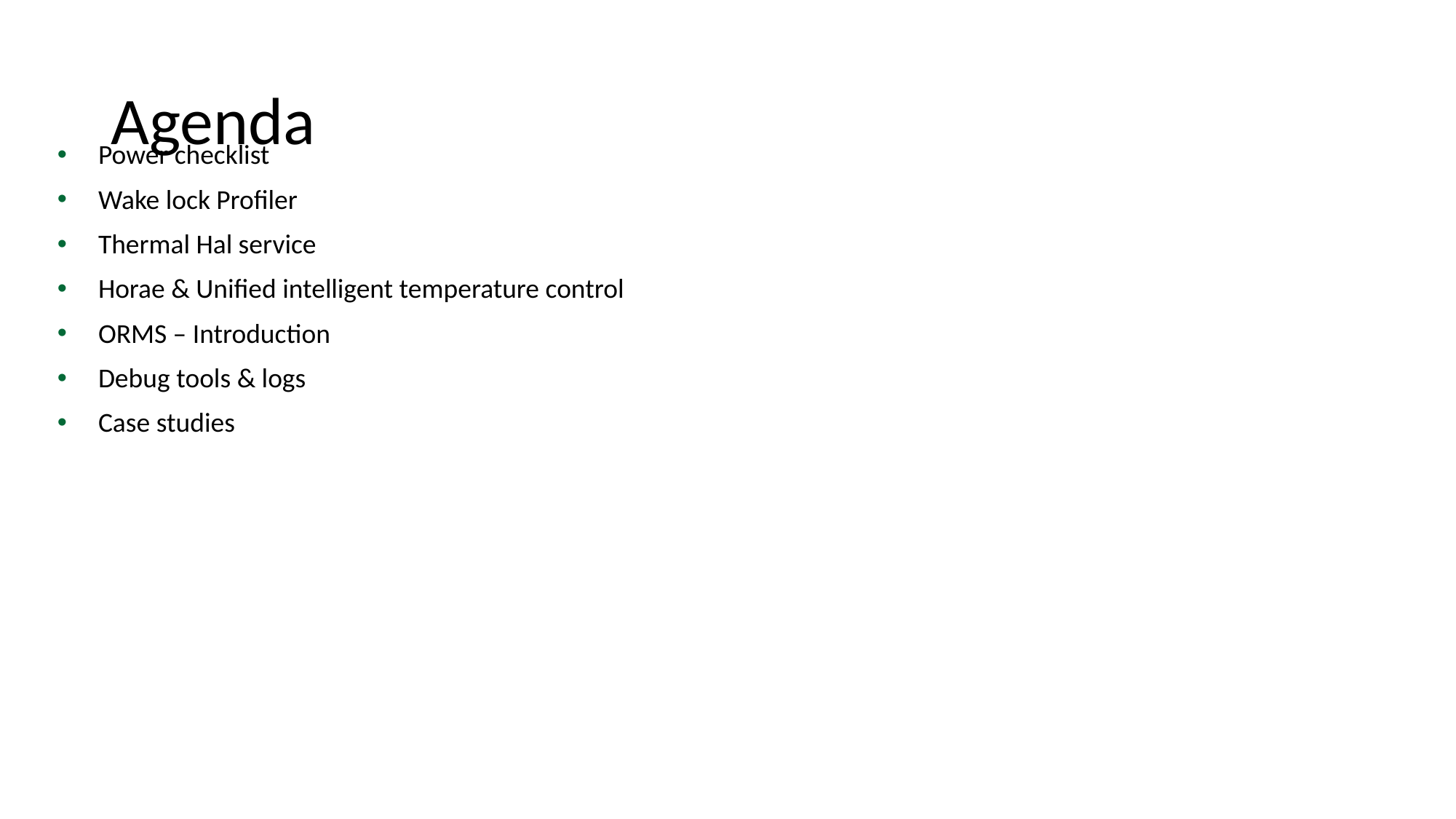

# Agenda
Power checklist
Wake lock Profiler
Thermal Hal service
Horae & Unified intelligent temperature control
ORMS – Introduction
Debug tools & logs
Case studies